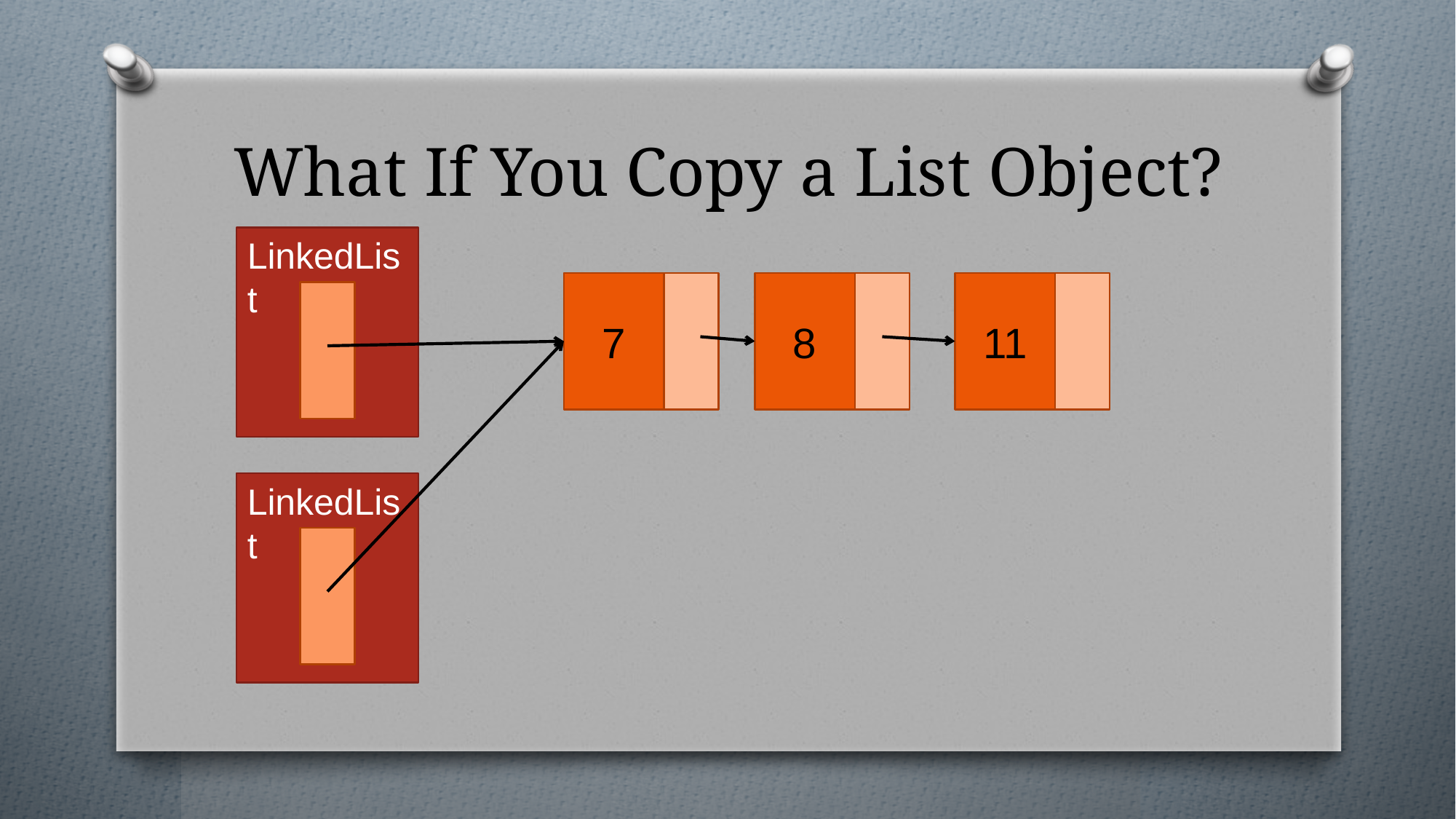

# What If You Copy a List Object?
LinkedList

7

8

11

LinkedList